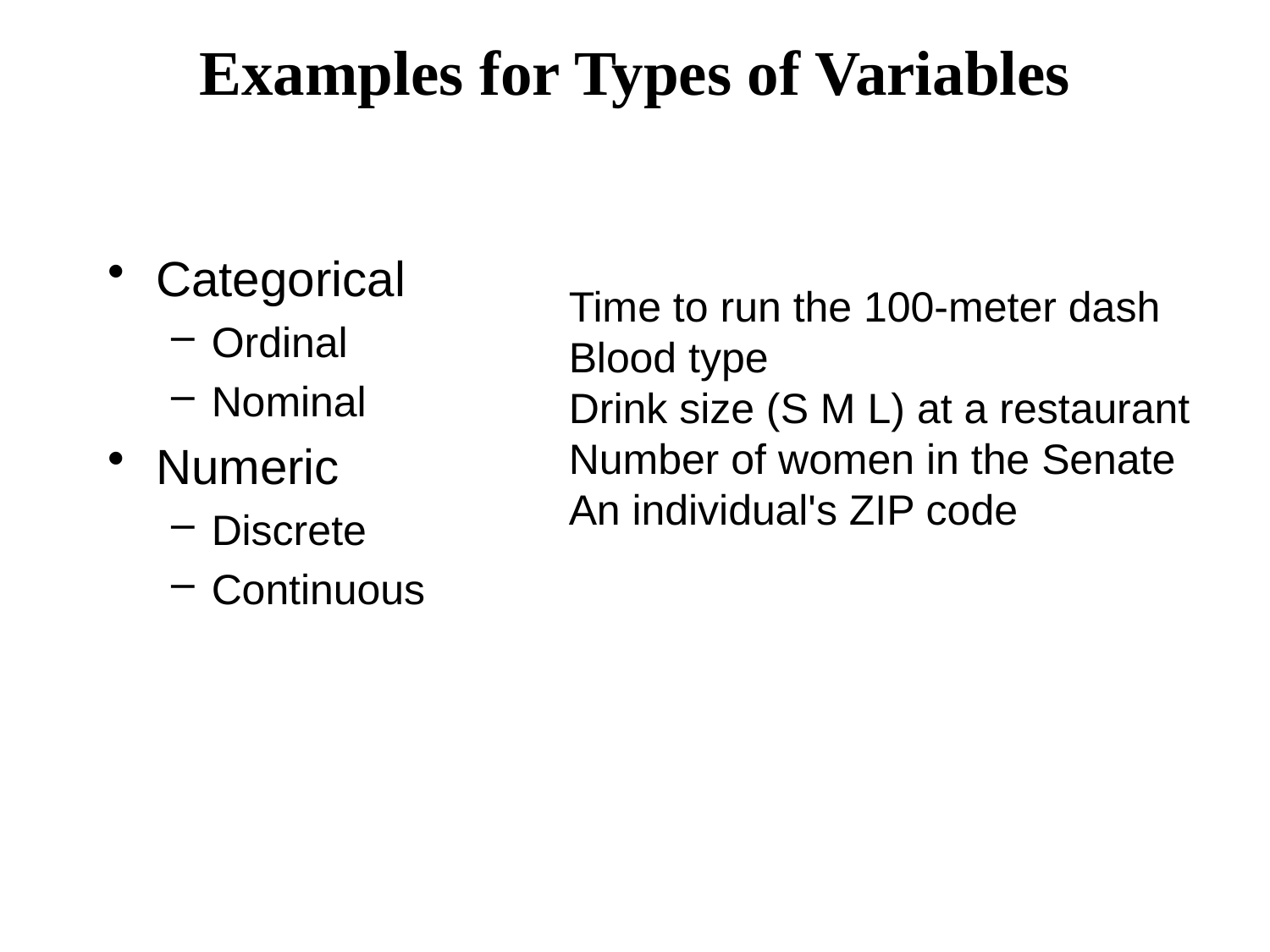

# Examples for Types of Variables
Categorical
Ordinal
Nominal
Numeric
Discrete
Continuous

Time to run the 100-meter dash
Blood type
Drink size (S M L) at a restaurant
Number of women in the Senate
An individual's ZIP code